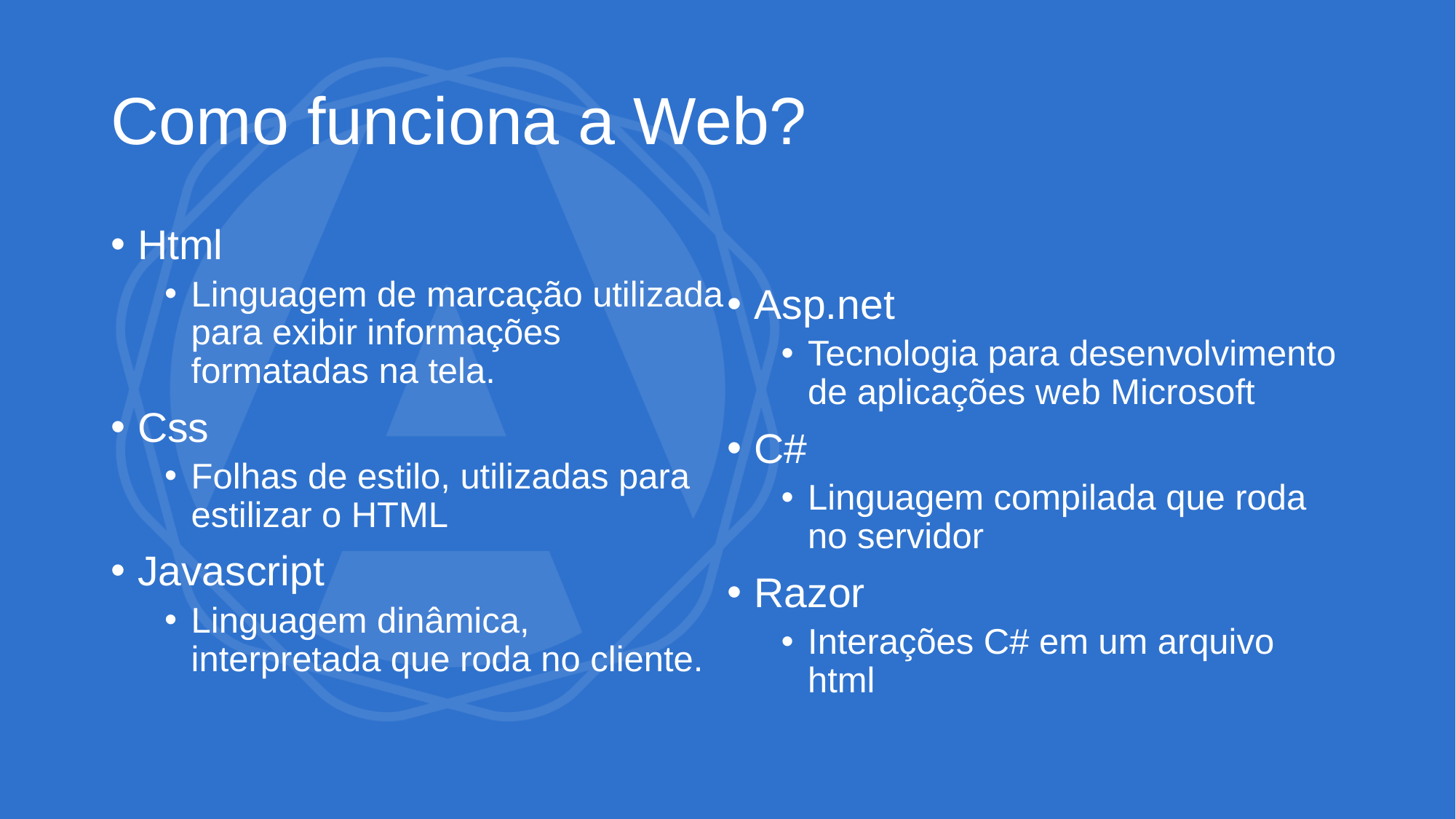

# Como funciona a Web?
Html
Linguagem de marcação utilizada para exibir informações formatadas na tela.
Css
Folhas de estilo, utilizadas para estilizar o HTML
Javascript
Linguagem dinâmica, interpretada que roda no cliente.

Asp.net
Tecnologia para desenvolvimento de aplicações web Microsoft
C#
Linguagem compilada que roda no servidor
Razor
Interações C# em um arquivo html